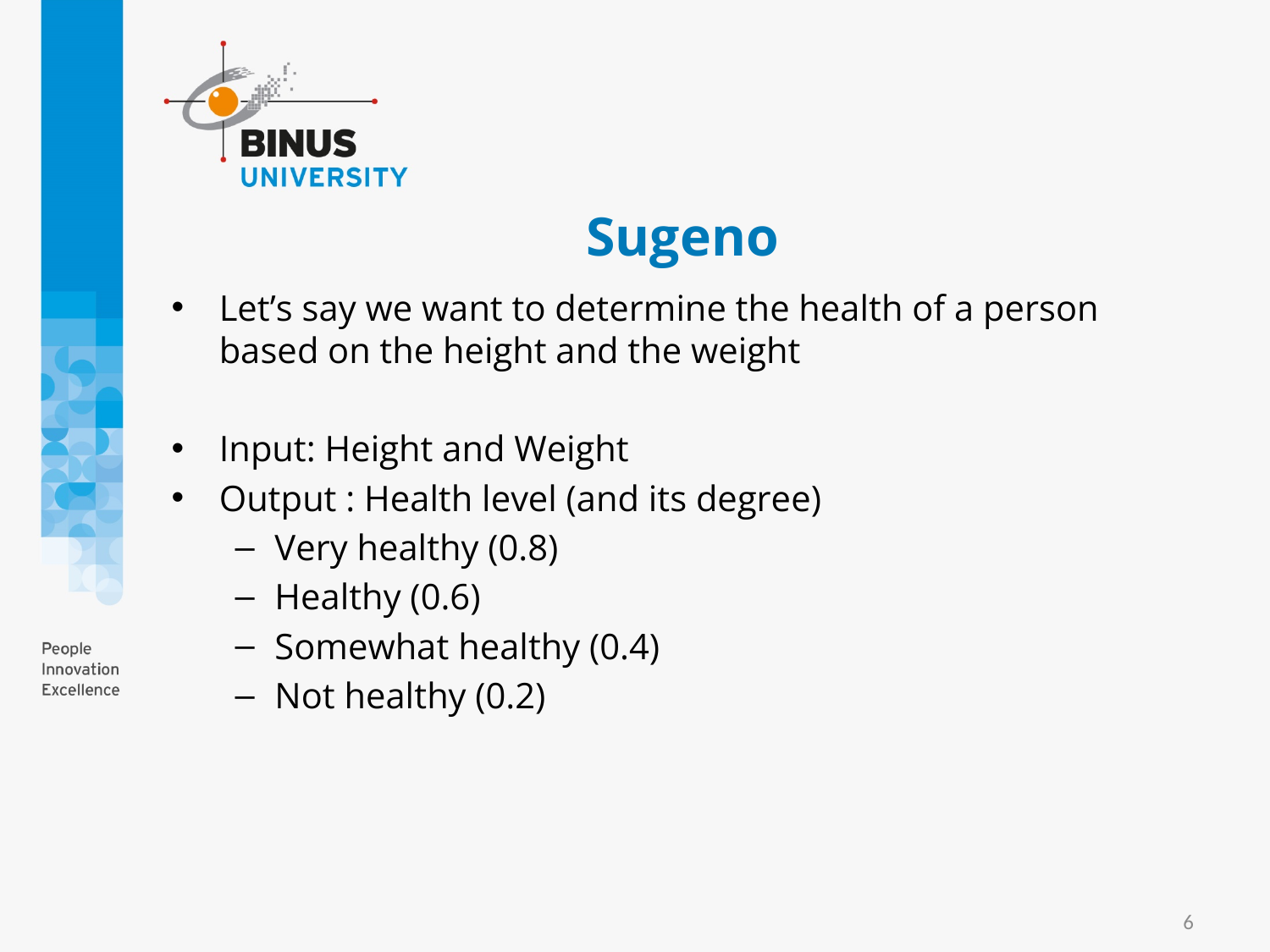

# Sugeno
Let’s say we want to determine the health of a person based on the height and the weight

Input: Height and Weight
Output : Health level (and its degree)
Very healthy (0.8)
Healthy (0.6)
Somewhat healthy (0.4)
Not healthy (0.2)
6